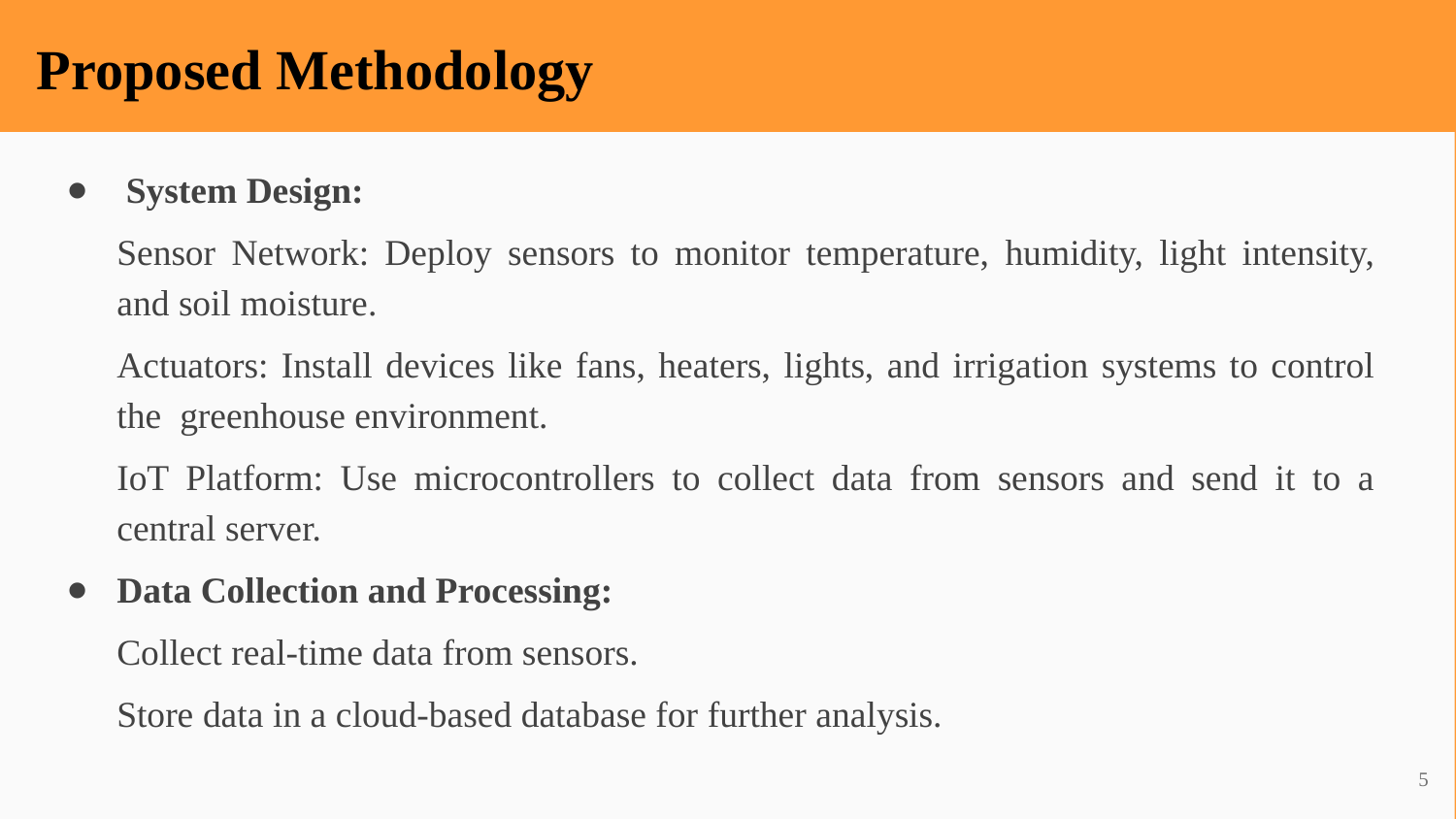

Proposed Methodology
 System Design:
Sensor Network: Deploy sensors to monitor temperature, humidity, light intensity, and soil moisture.
Actuators: Install devices like fans, heaters, lights, and irrigation systems to control the  greenhouse environment.
IoT Platform: Use microcontrollers to collect data from sensors and send it to a central server.
Data Collection and Processing:
Collect real-time data from sensors.
Store data in a cloud-based database for further analysis.

5